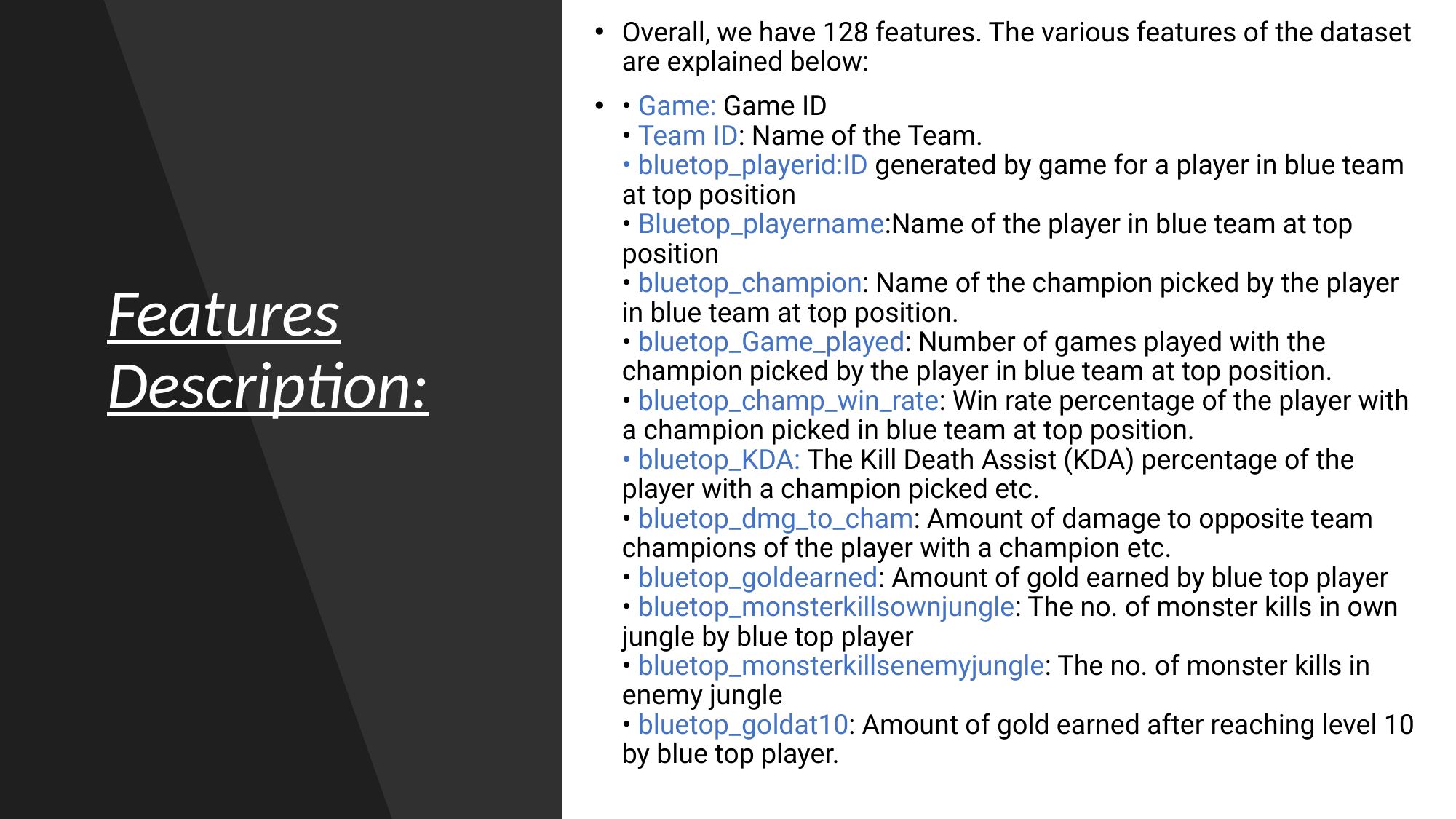

Overall, we have 128 features. The various features of the dataset are explained below:
• Game: Game ID
• Team ID: Name of the Team.
• bluetop_playerid:ID generated by game for a player in blue team at top position
• Bluetop_playername:Name of the player in blue team at top position
• bluetop_champion: Name of the champion picked by the player in blue team at top position.
• bluetop_Game_played: Number of games played with the champion picked by the player in blue team at top position.
• bluetop_champ_win_rate: Win rate percentage of the player with a champion picked in blue team at top position.
• bluetop_KDA: The Kill Death Assist (KDA) percentage of the player with a champion picked etc.
• bluetop_dmg_to_cham: Amount of damage to opposite team champions of the player with a champion etc.
• bluetop_goldearned: Amount of gold earned by blue top player
• bluetop_monsterkillsownjungle: The no. of monster kills in own jungle by blue top player
• bluetop_monsterkillsenemyjungle: The no. of monster kills in enemy jungle
• bluetop_goldat10: Amount of gold earned after reaching level 10 by blue top player.

# Features Description: